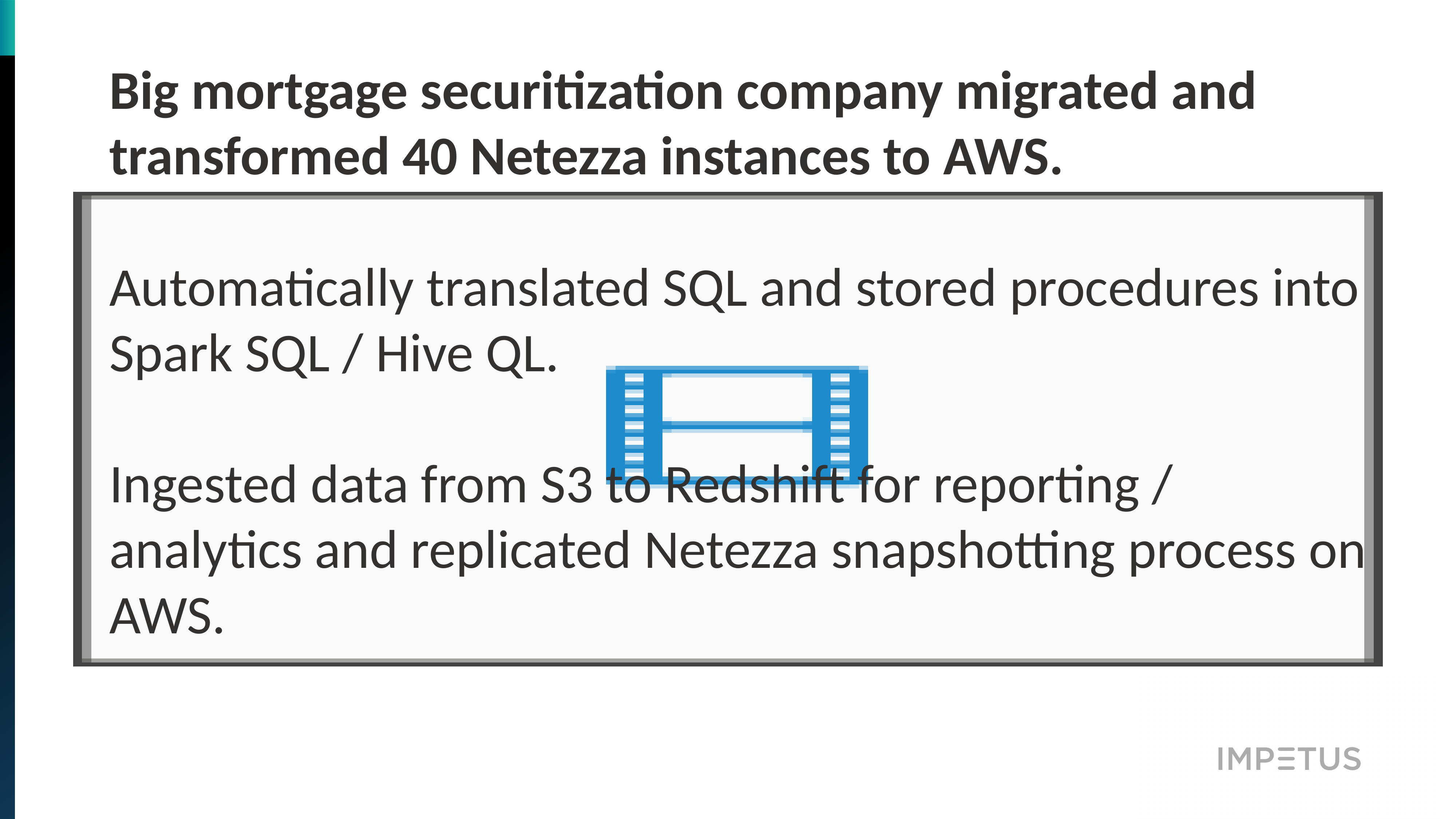

# Big mortgage securitization company migrated and transformed 40 Netezza instances to AWS.
Automatically translated SQL and stored procedures into Spark SQL / Hive QL.
Ingested data from S3 to Redshift for reporting / analytics and replicated Netezza snapshotting process on AWS.